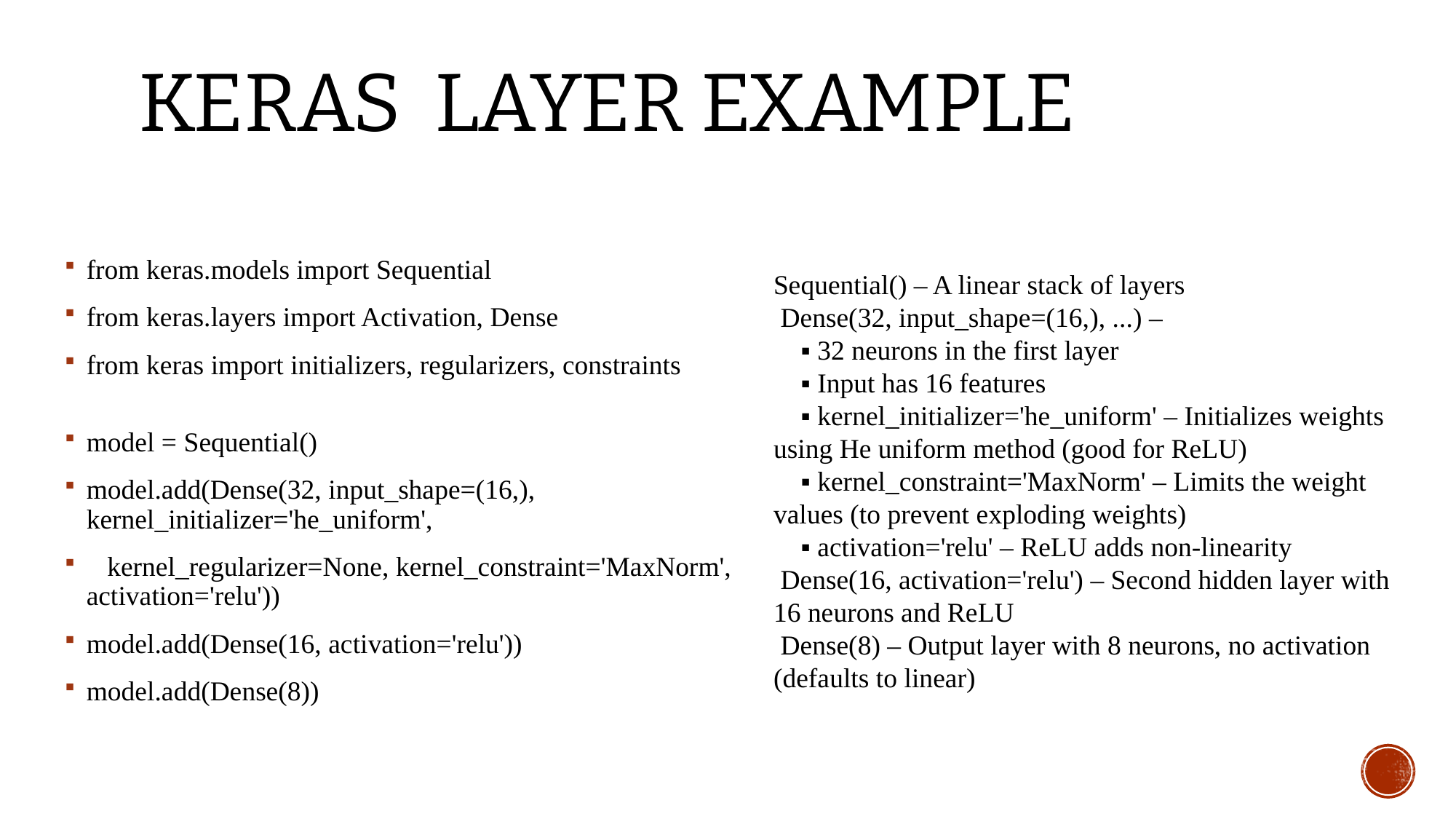

# KERAS  LAYER EXAMPLE
from keras.models import Sequential
from keras.layers import Activation, Dense
from keras import initializers, regularizers, constraints
model = Sequential()
model.add(Dense(32, input_shape=(16,), kernel_initializer='he_uniform',
   kernel_regularizer=None, kernel_constraint='MaxNorm', activation='relu'))
model.add(Dense(16, activation='relu'))
model.add(Dense(8))

Sequential() – A linear stack of layers
 Dense(32, input_shape=(16,), ...) –
 ▪ 32 neurons in the first layer
 ▪ Input has 16 features
 ▪ kernel_initializer='he_uniform' – Initializes weights using He uniform method (good for ReLU)
 ▪ kernel_constraint='MaxNorm' – Limits the weight values (to prevent exploding weights)
 ▪ activation='relu' – ReLU adds non-linearity
 Dense(16, activation='relu') – Second hidden layer with 16 neurons and ReLU
 Dense(8) – Output layer with 8 neurons, no activation (defaults to linear)